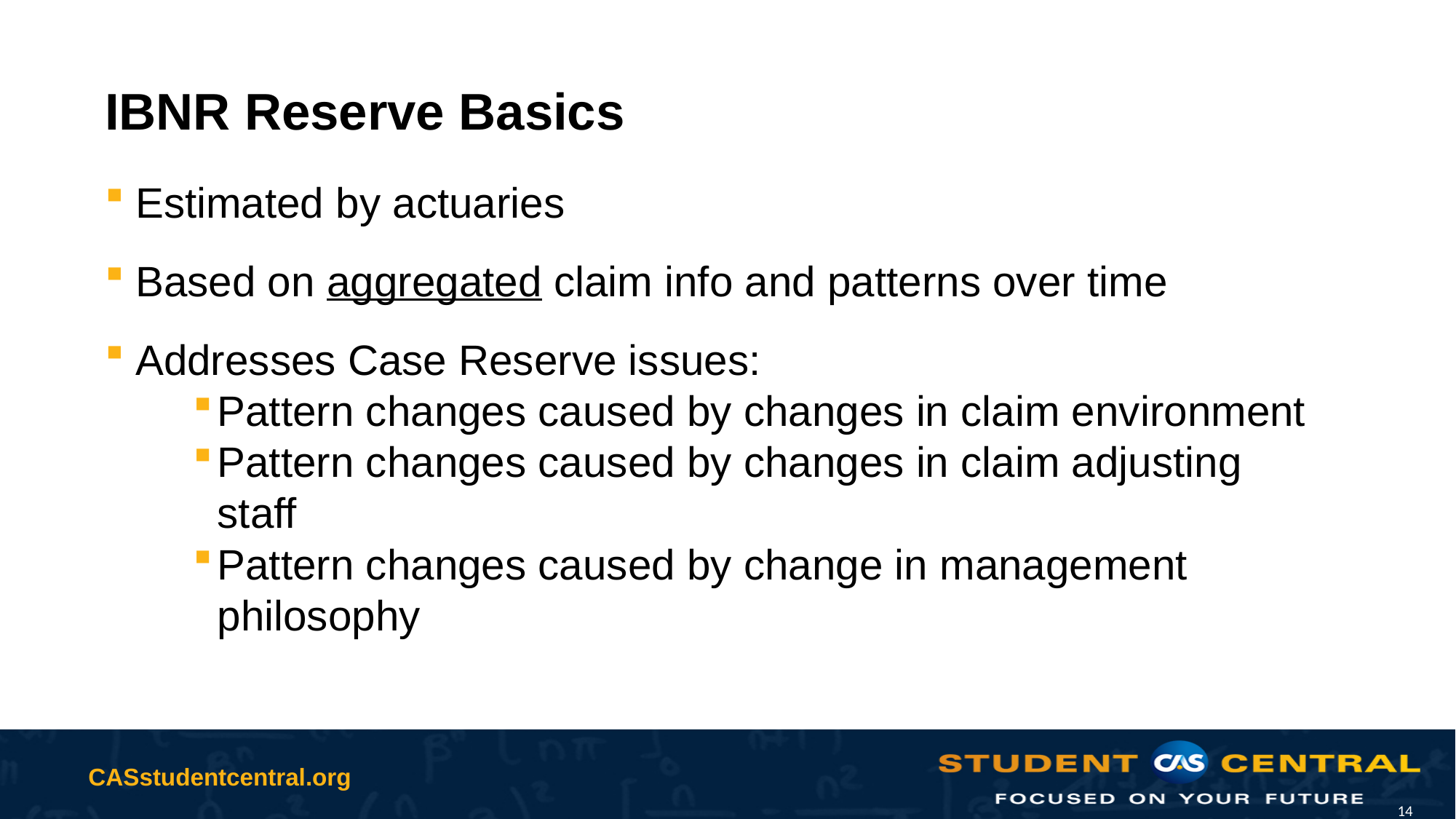

# IBNR Reserve Basics
Estimated by actuaries

Based on aggregated claim info and patterns over time

Addresses Case Reserve issues:
Pattern changes caused by changes in claim environment
Pattern changes caused by changes in claim adjusting staff
Pattern changes caused by change in management philosophy

14